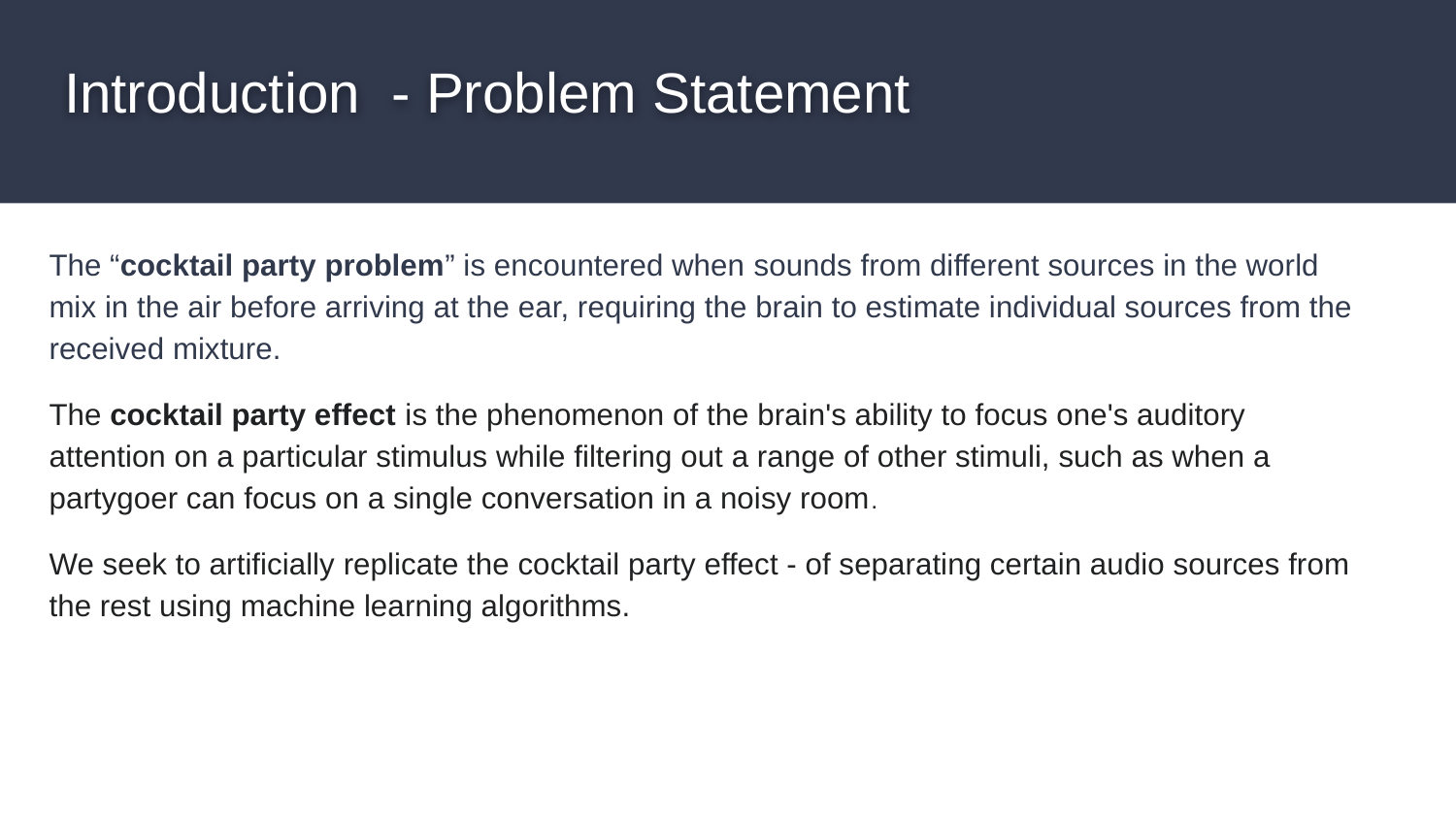

# Introduction  - Problem Statement
The “cocktail party problem” is encountered when sounds from different sources in the world mix in the air before arriving at the ear, requiring the brain to estimate individual sources from the received mixture.
The cocktail party effect is the phenomenon of the brain's ability to focus one's auditory attention on a particular stimulus while filtering out a range of other stimuli, such as when a partygoer can focus on a single conversation in a noisy room.
We seek to artificially replicate the cocktail party effect - of separating certain audio sources from the rest using machine learning algorithms.